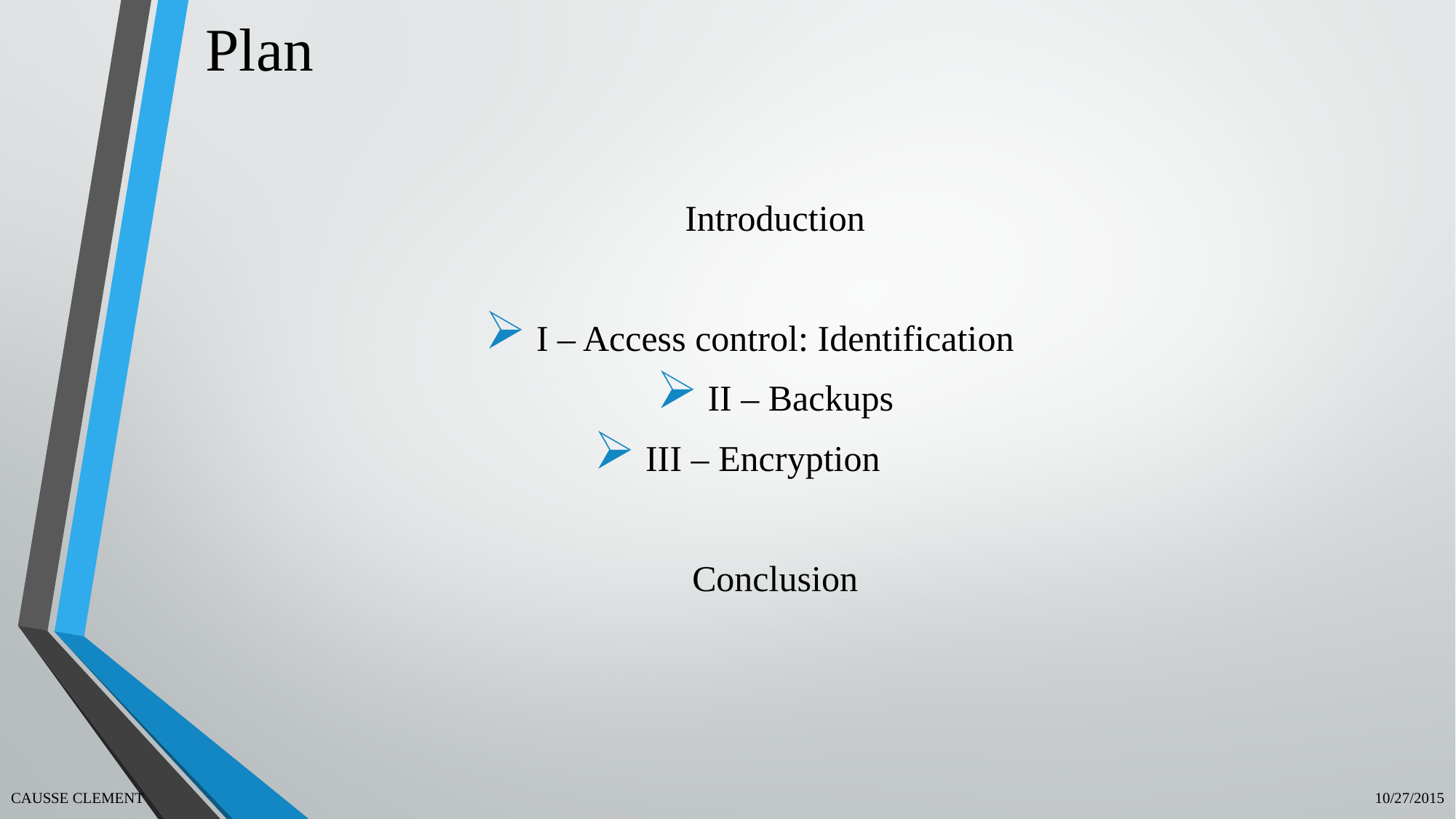

# Plan
Introduction

 I – Access control: Identification
 II – Backups
 III – Encryption

Conclusion

10/27/2015
CAUSSE CLEMENT